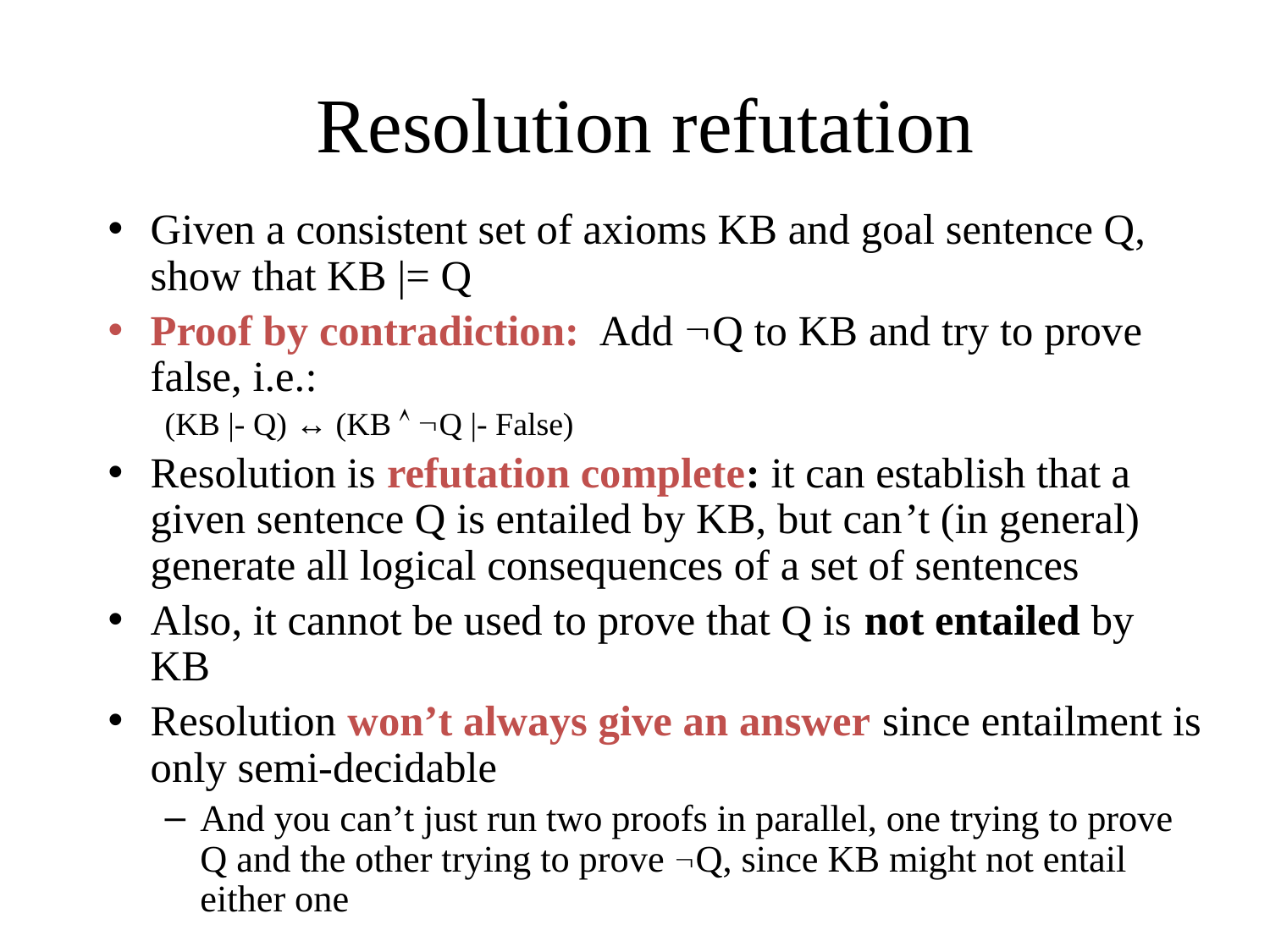

# Resolution refutation
Given a consistent set of axioms KB and goal sentence Q, show that KB |= Q
Proof by contradiction:  Add ¬Q to KB and try to prove false, i.e.:
(KB |- Q) ↔ (KB ∧ ¬Q |- False)
Resolution is refutation complete: it can establish that a given sentence Q is entailed by KB, but can’t (in general) generate all logical consequences of a set of sentences
Also, it cannot be used to prove that Q is not entailed by KB
Resolution won’t always give an answer since entailment is only semi-decidable
And you can’t just run two proofs in parallel, one trying to prove Q and the other trying to prove ¬Q, since KB might not entail either one